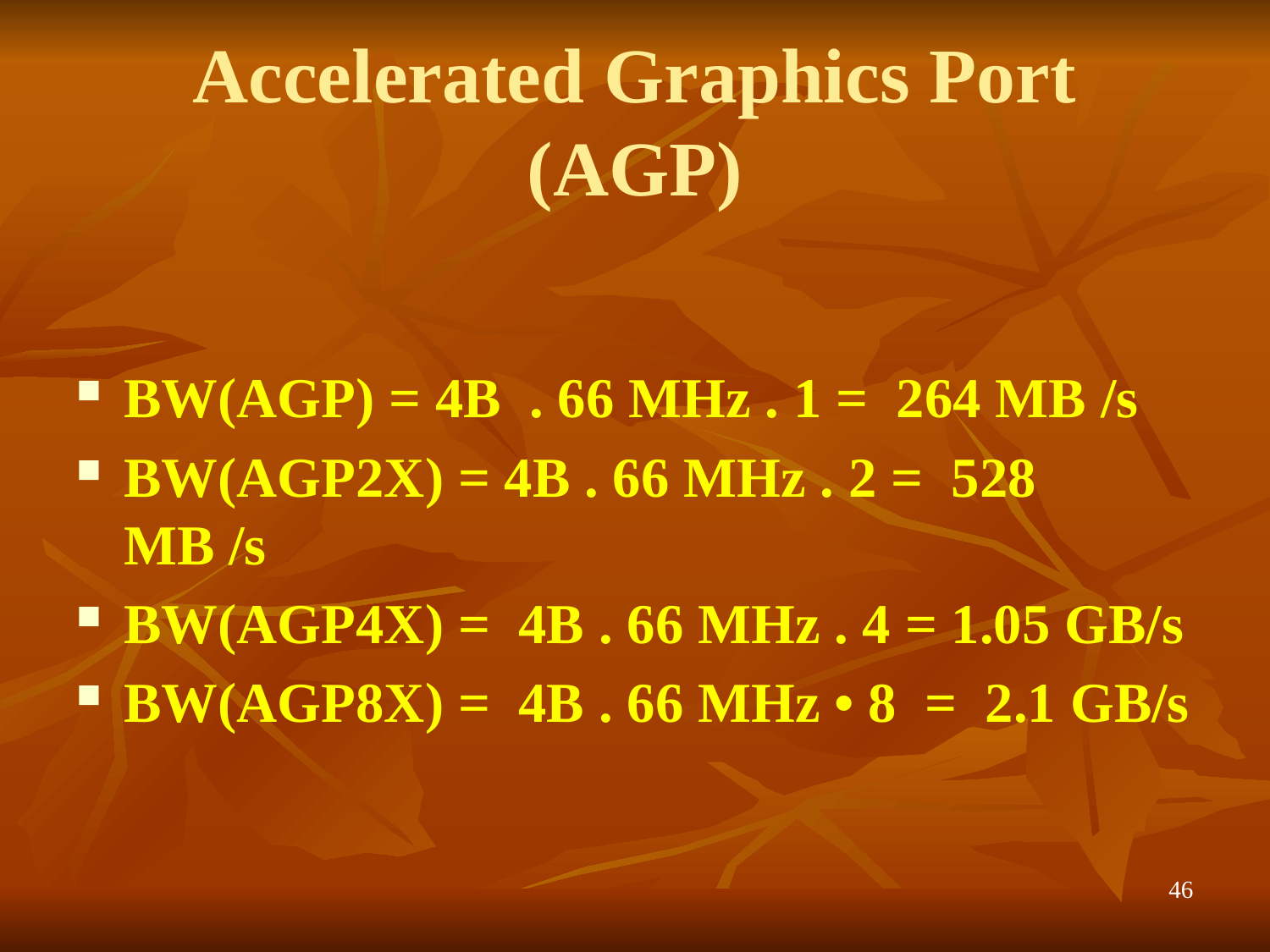

# Accelerated Graphics Port (AGP)

BW(AGP) = 4B  . 66 MHz . 1 =  264 MB /s
BW(AGP2X) = 4B . 66 MHz . 2 =  528 MB /s
BW(AGP4X) =  4B . 66 MHz . 4 = 1.05 GB/s
BW(AGP8X) =  4B . 66 MHz • 8  =  2.1 GB/s

46